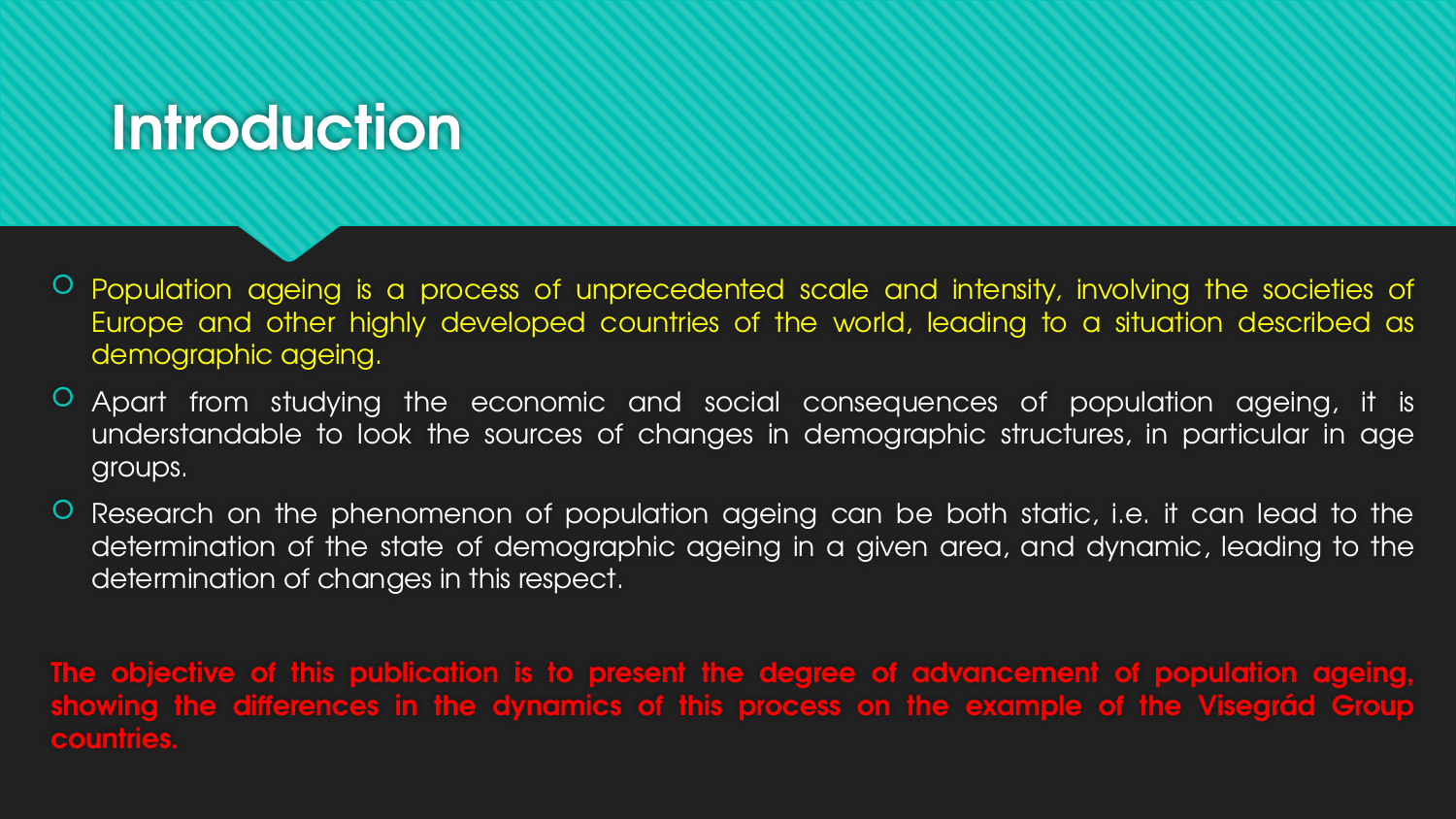

# Introduction
Population ageing is a process of unprecedented scale and intensity, involving the societies of Europe and other highly developed countries of the world, leading to a situation described as demographic ageing.
Apart from studying the economic and social consequences of population ageing, it is understandable to look the sources of changes in demographic structures, in particular in age groups.
Research on the phenomenon of population ageing can be both static, i.e. it can lead to the determination of the state of demographic ageing in a given area, and dynamic, leading to the determination of changes in this respect.

The objective of this publication is to present the degree of advancement of population ageing, showing the differences in the dynamics of this process on the example of the Visegrád Group countries.